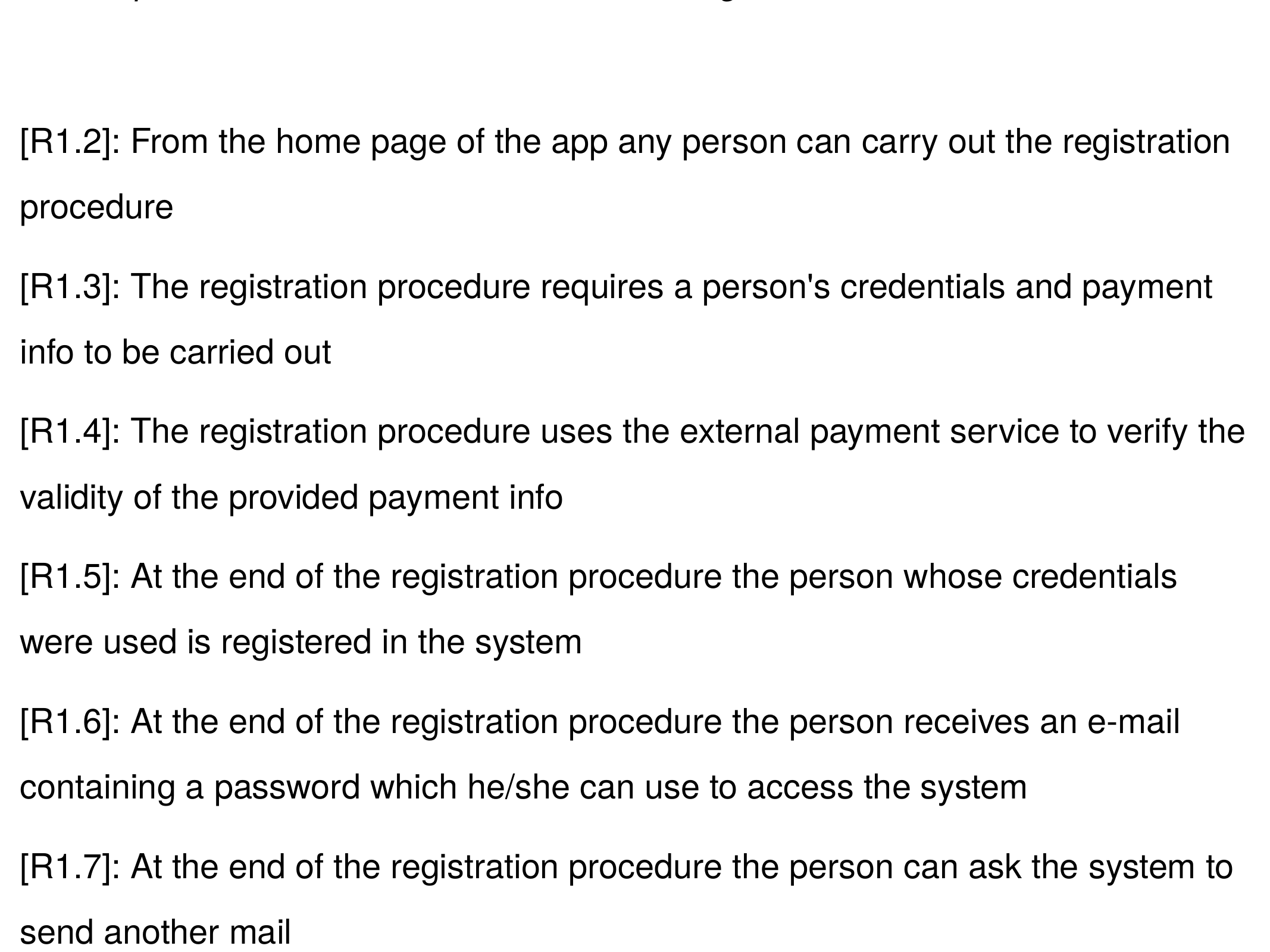

[R1.1]: The app is available for any person to download and run on his/her phone
This requirement will be achieved at a later stage.

[R1.2]: From the home page of the app any person can carry out the registration procedure
[R1.3]: The registration procedure requires a person's credentials and payment info to be carried out
[R1.4]: The registration procedure uses the external payment service to verify the validity of the provided payment info
[R1.5]: At the end of the registration procedure the person whose credentials were used is registered in the system
[R1.6]: At the end of the registration procedure the person receives an e-mail containing a password which he/she can use to access the system
[R1.7]: At the end of the registration procedure the person can ask the system to send another mail
COMPONENTS: UserInterface, RegistrationManager, GuestRequestManager, UserRegistrationController, UserModel